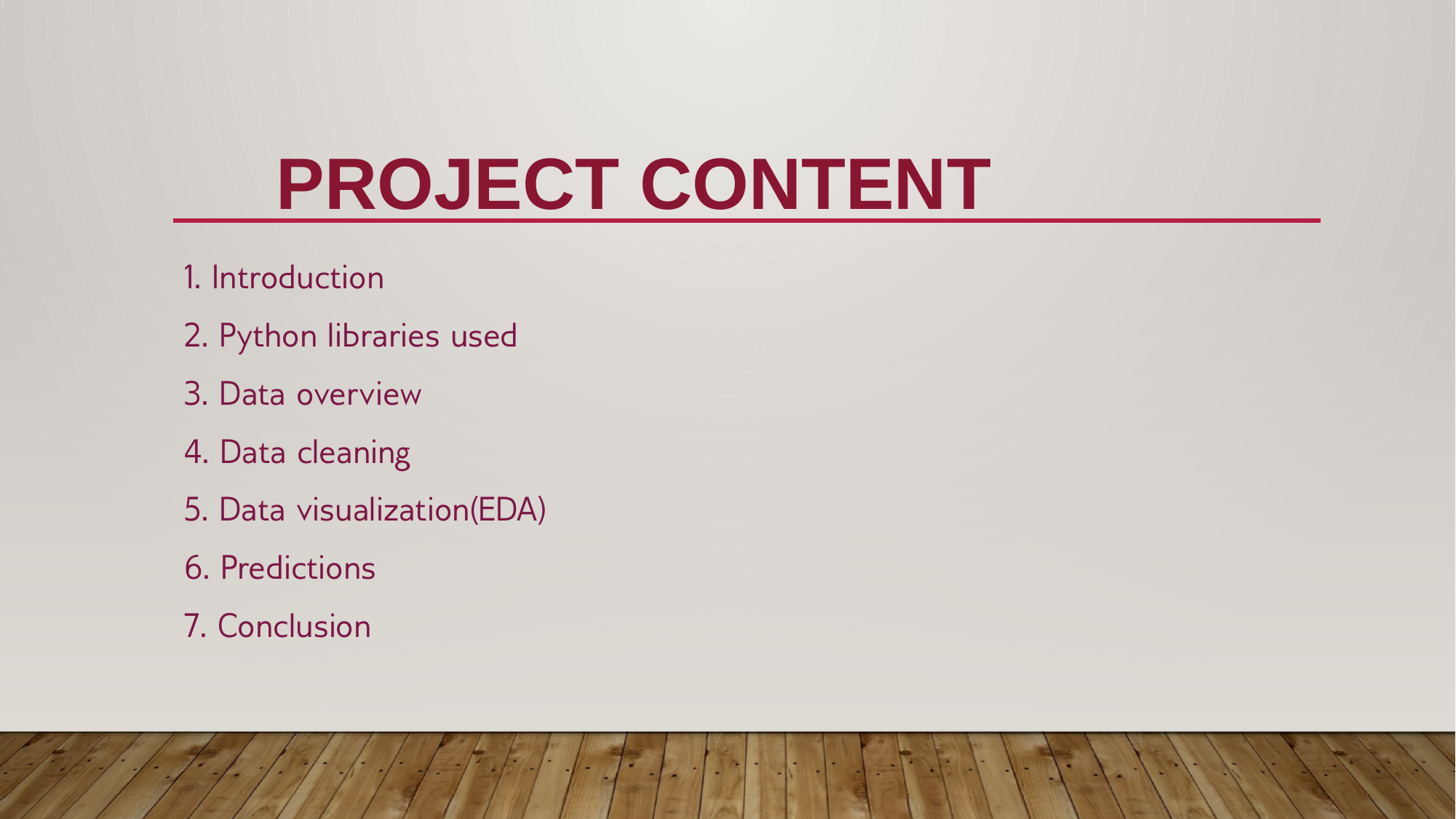

# Project content
1. Introduction
2. Python libraries used
3. Data overview
4. Data cleaning
5. Data visualization(EDA)
6. Predictions
7. Conclusion